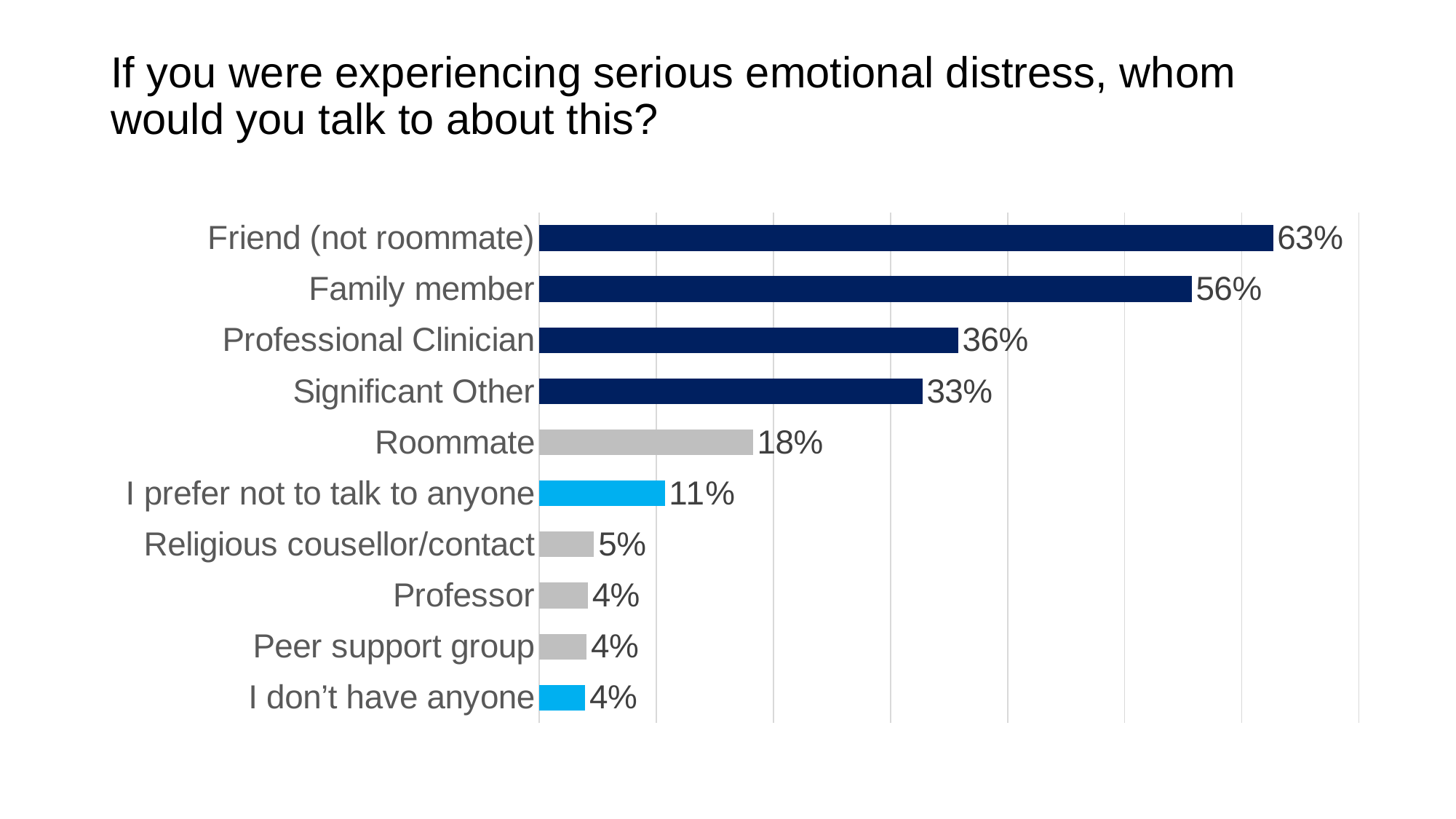

# If you were experiencing serious emotional distress, whom would you talk to about this?

### Chart

| Category |  |
|---|---|
| I don’t have anyone | 0.0392 |
| Peer support group | 0.0404 |
| Professor | 0.0416 |
| Religious cousellor/contact | 0.0467 |
| I prefer not to talk to anyone | 0.10710000000000001 |
| Roommate | 0.18239999999999998 |
| Significant Other | 0.3272 |
| Professional Clinician | 0.3578 |
| Family member | 0.5571 |
| Friend (not roommate) | 0.6267 |